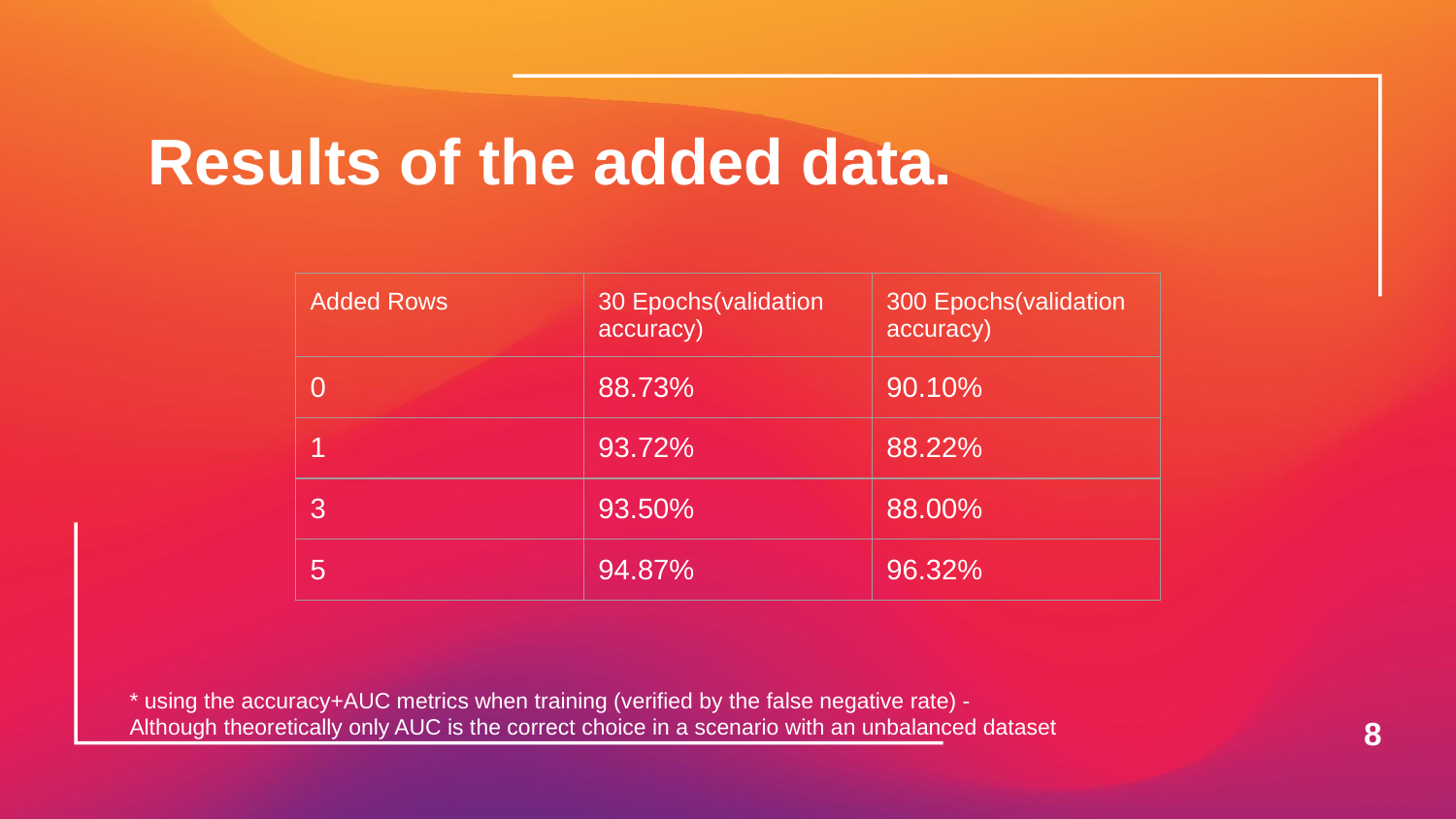

# Results of the added data.
| Added Rows | 30 Epochs(validation accuracy) | 300 Epochs(validation accuracy) |
| --- | --- | --- |
| 0 | 88.73% | 90.10% |
| 1 | 93.72% | 88.22% |
| 3 | 93.50% | 88.00% |
| 5 | 94.87% | 96.32% |
* using the accuracy+AUC metrics when training (verified by the false negative rate) -
Although theoretically only AUC is the correct choice in a scenario with an unbalanced dataset
8